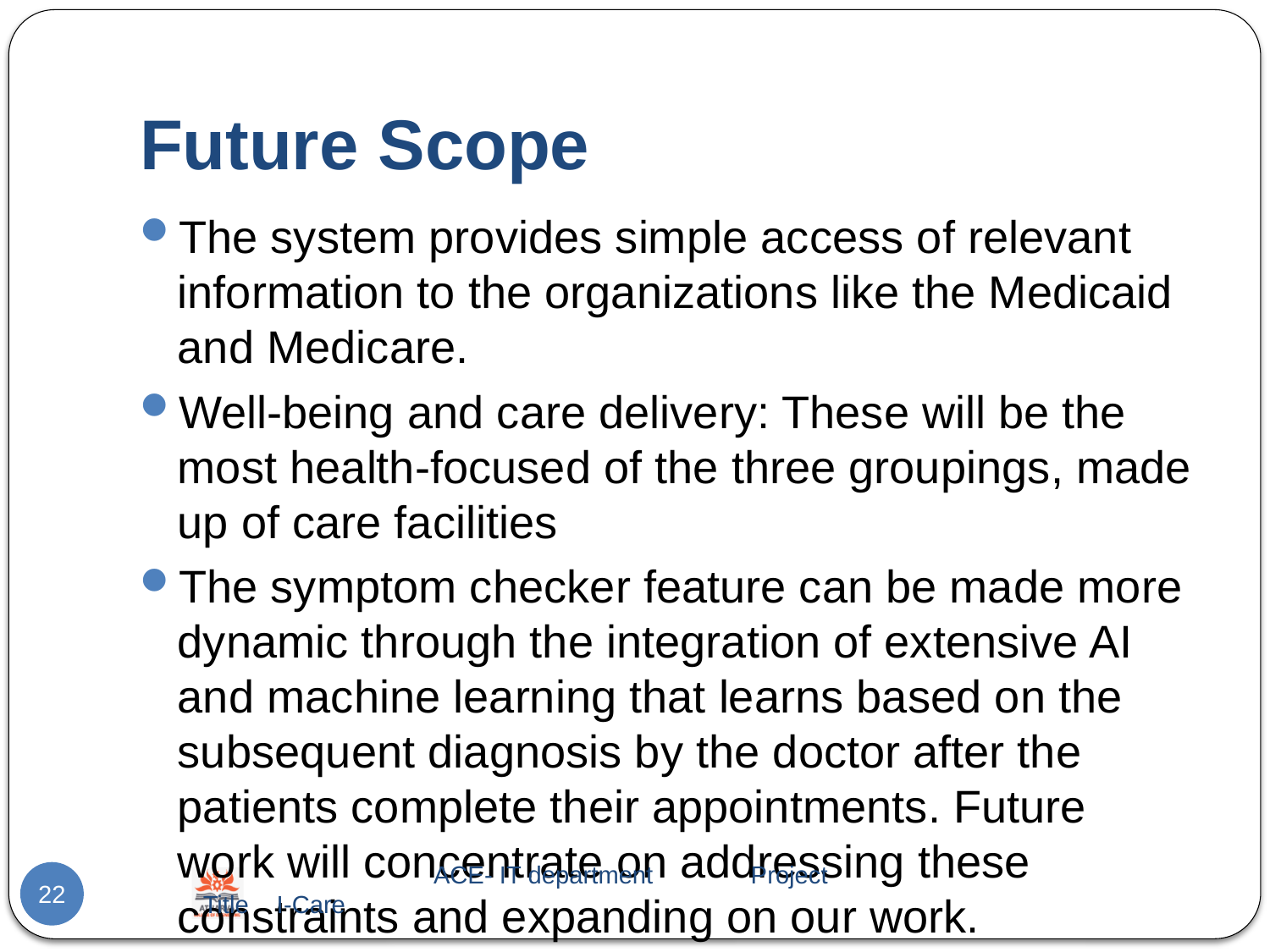

# Future Scope
The system provides simple access of relevant information to the organizations like the Medicaid and Medicare.
Well-being and care delivery: These will be the most health-focused of the three groupings, made up of care facilities
The symptom checker feature can be made more dynamic through the integration of extensive AI and machine learning that learns based on the subsequent diagnosis by the doctor after the patients complete their appointments. Future work will concentrate on addressing these constraints and expanding on our work.

                                 ACE- IT department              Project Title    I-Care
22